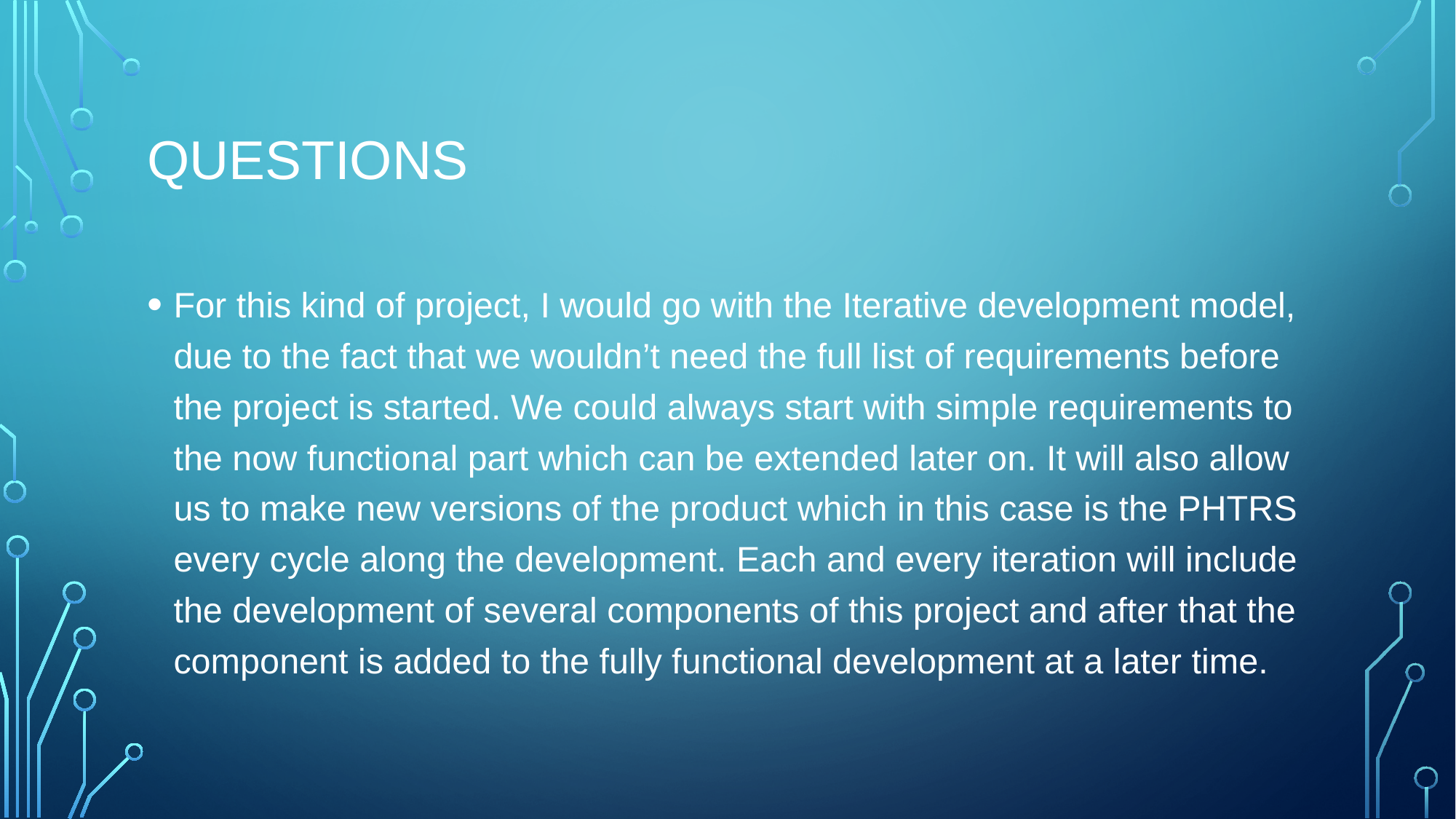

# questions
For this kind of project, I would go with the Iterative development model, due to the fact that we wouldn’t need the full list of requirements before the project is started. We could always start with simple requirements to the now functional part which can be extended later on. It will also allow us to make new versions of the product which in this case is the PHTRS every cycle along the development. Each and every iteration will include the development of several components of this project and after that the component is added to the fully functional development at a later time.